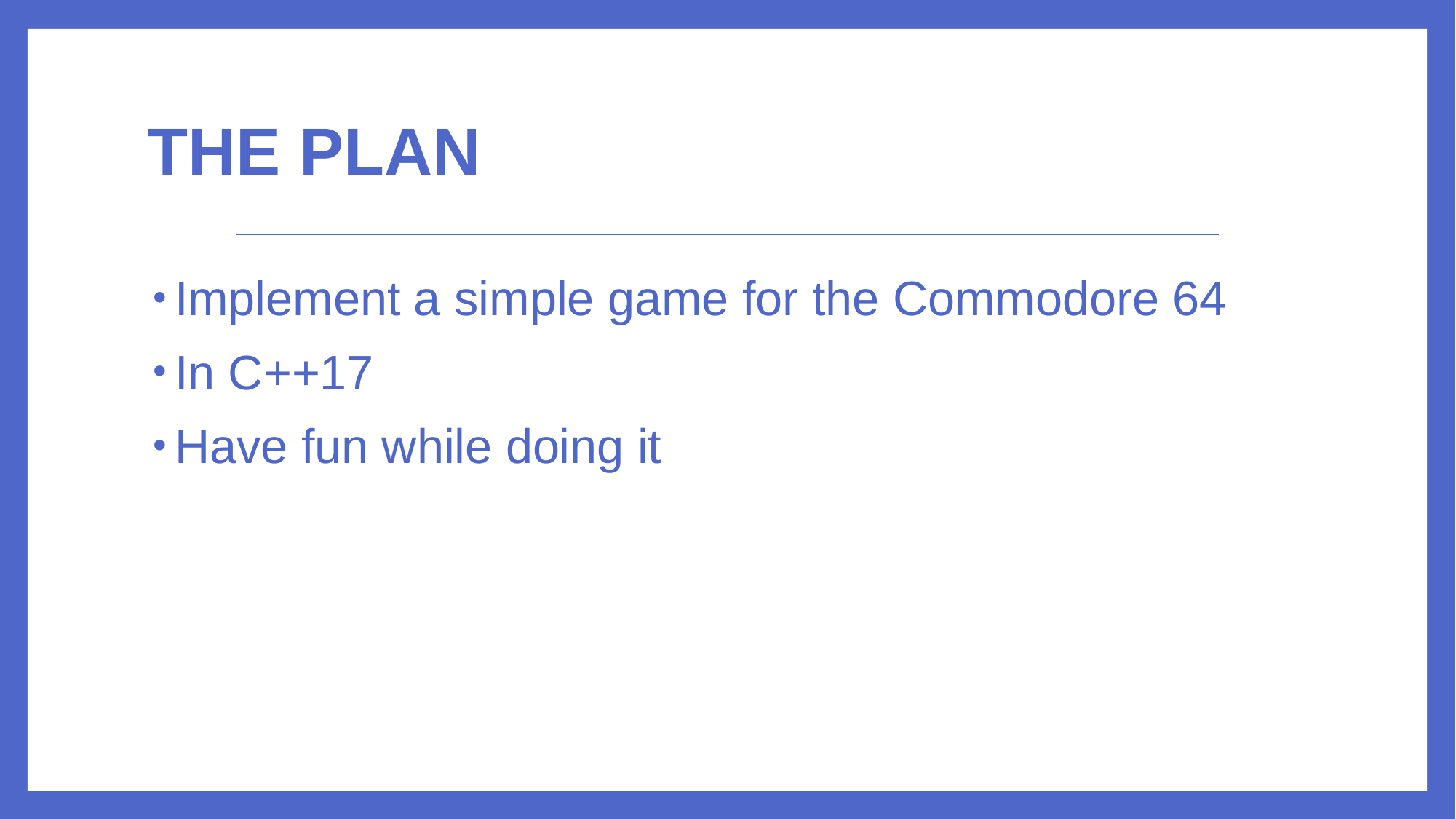

# The Plan
Implement a simple game for the Commodore 64
In C++17
Have fun while doing it